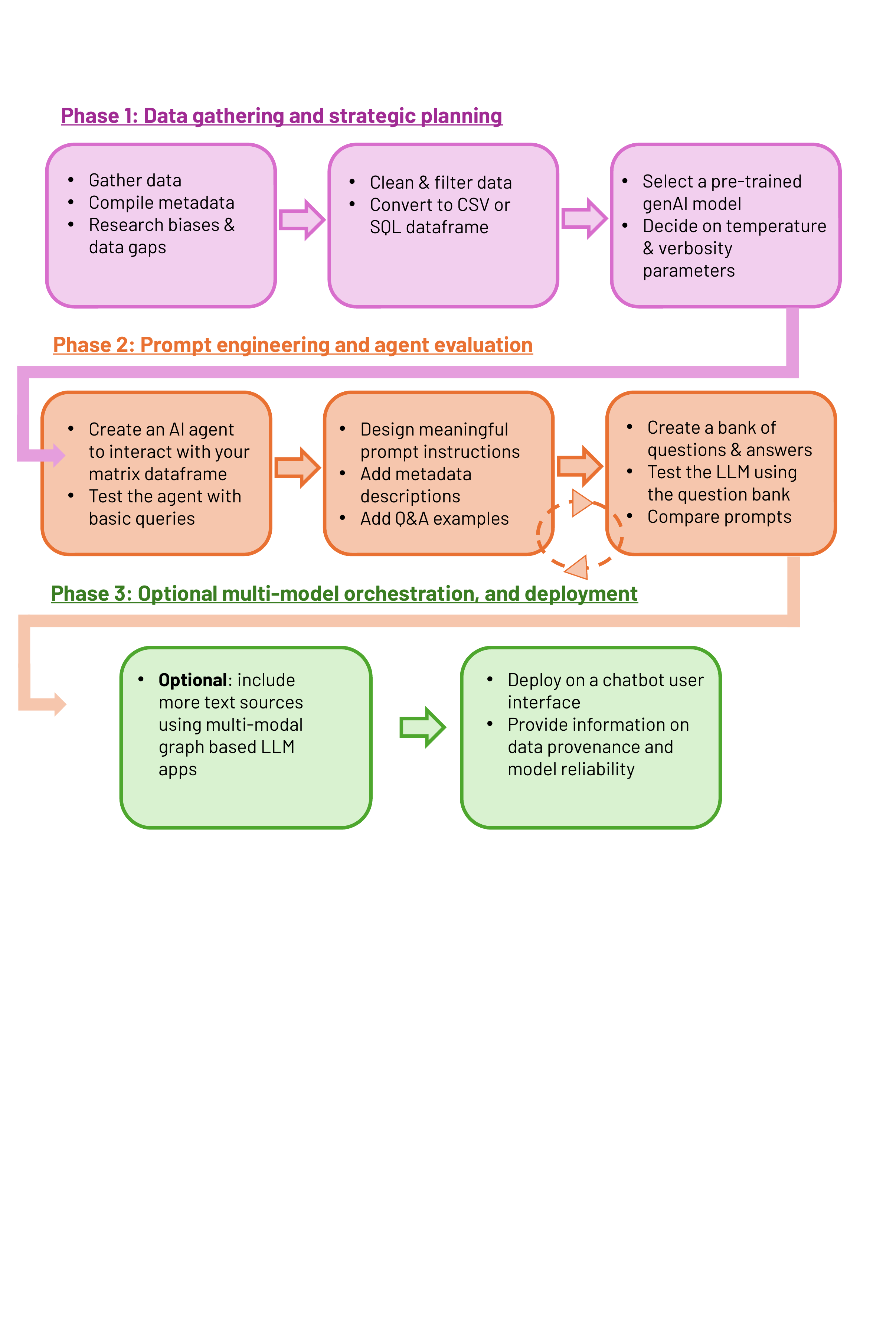

Phase 1: Data gathering and strategic planning

Gather data
Compile metadata
Research biases & data gaps
Select a pre-trained genAI model
Decide on temperature & verbosity parameters
Clean & filter data
Convert to CSV or SQL dataframe

Phase 2: Prompt engineering and agent evaluation

Create a bank of questions & answers
Test the LLM using the question bank
Compare prompts
Create an AI agent to interact with your matrix dataframe
Test the agent with basic queries
Design meaningful prompt instructions
Add metadata descriptions
Add Q&A examples

Phase 3: Optional multi-model orchestration, and deployment

Optional: include more text sources using multi-modal graph based LLM apps
Deploy on a chatbot user interface
Provide information on data provenance and model reliability